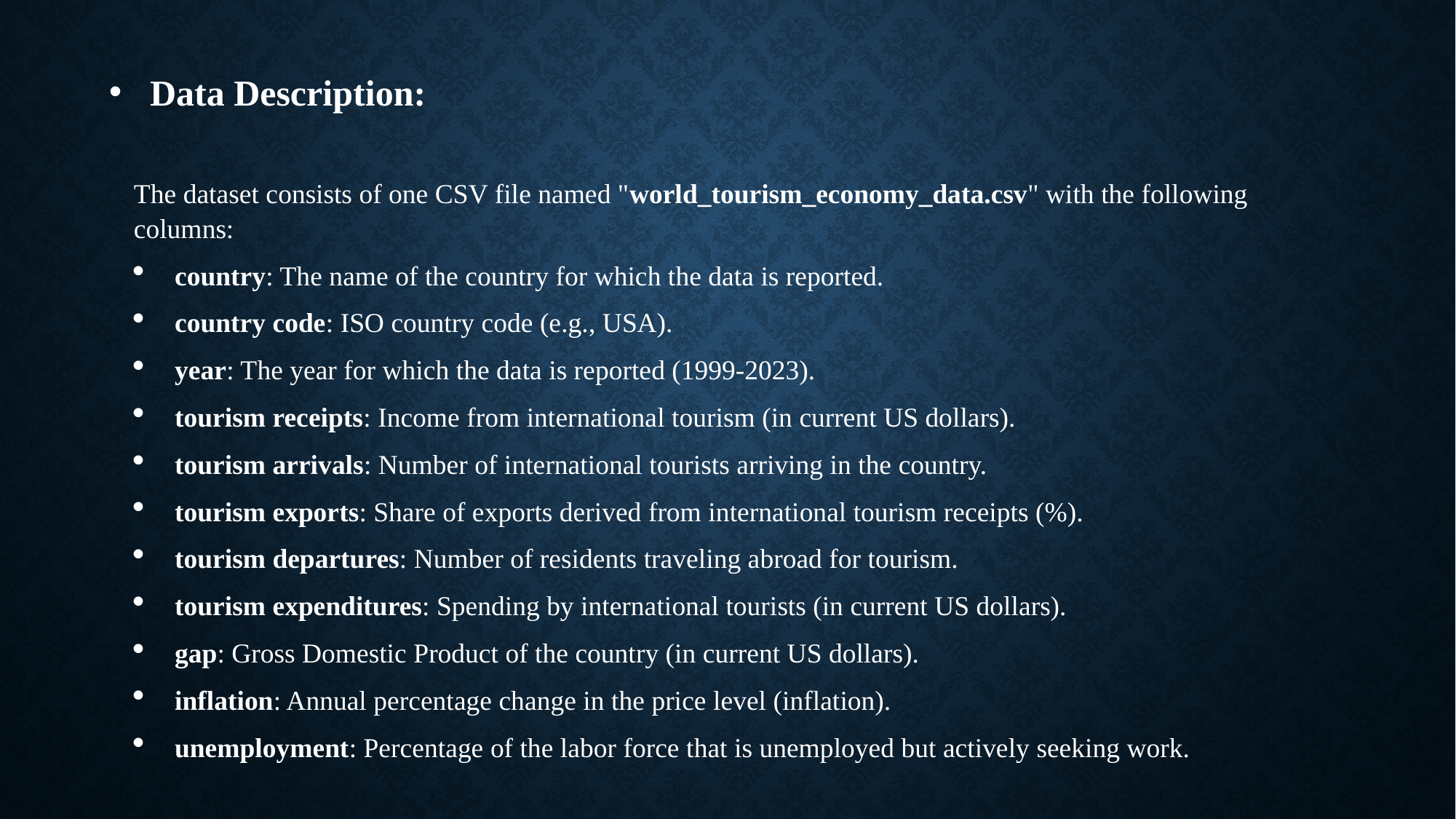

Data Description:
The dataset consists of one CSV file named "world_tourism_economy_data.csv" with the following columns:
country: The name of the country for which the data is reported.
country code: ISO country code (e.g., USA).
year: The year for which the data is reported (1999-2023).
tourism receipts: Income from international tourism (in current US dollars).
tourism arrivals: Number of international tourists arriving in the country.
tourism exports: Share of exports derived from international tourism receipts (%).
tourism departures: Number of residents traveling abroad for tourism.
tourism expenditures: Spending by international tourists (in current US dollars).
gap: Gross Domestic Product of the country (in current US dollars).
inflation: Annual percentage change in the price level (inflation).
unemployment: Percentage of the labor force that is unemployed but actively seeking work.